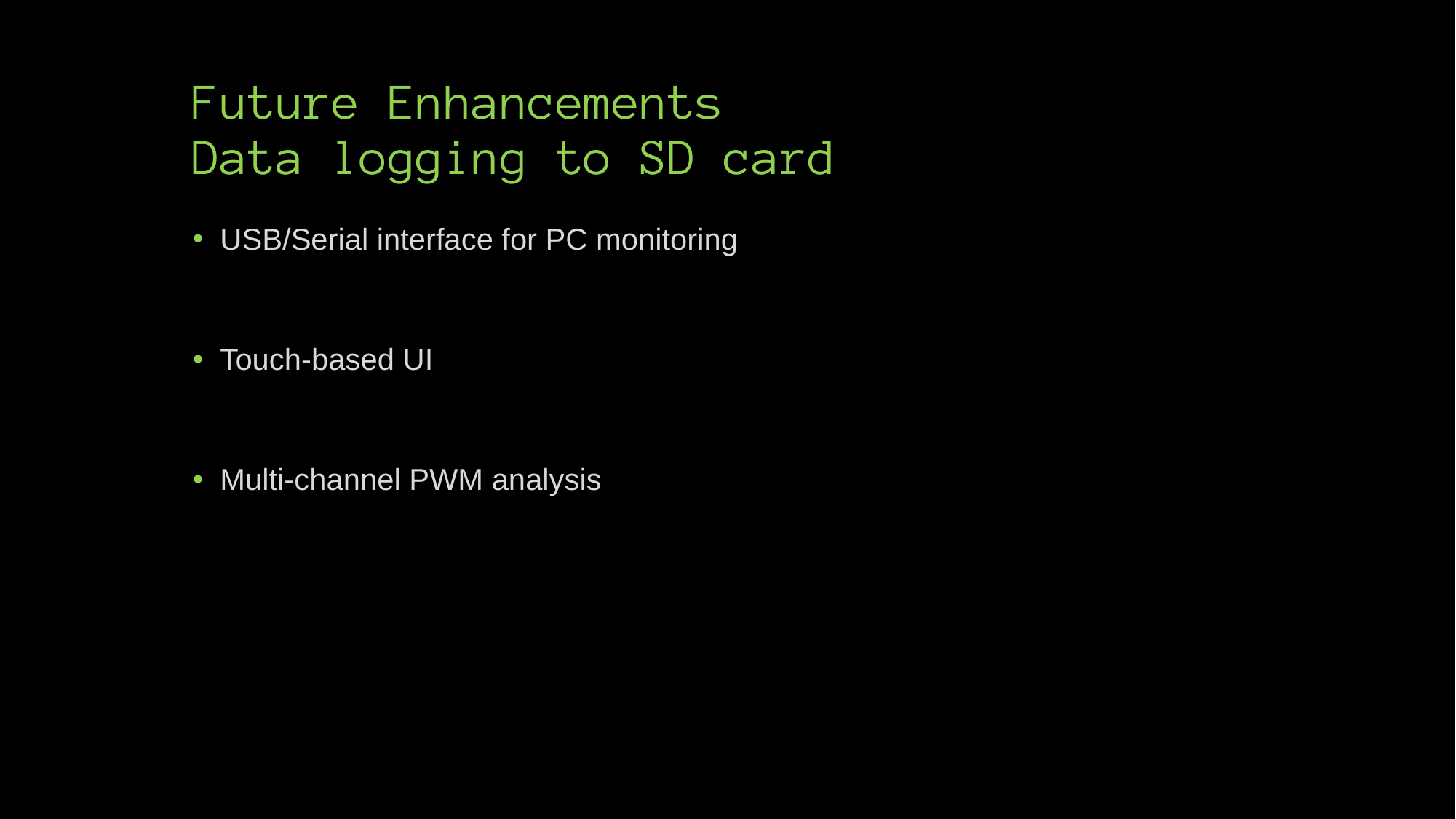

# Future Enhancements Data logging to SD card
USB/Serial interface for PC monitoring

Touch-based UI

Multi-channel PWM analysis